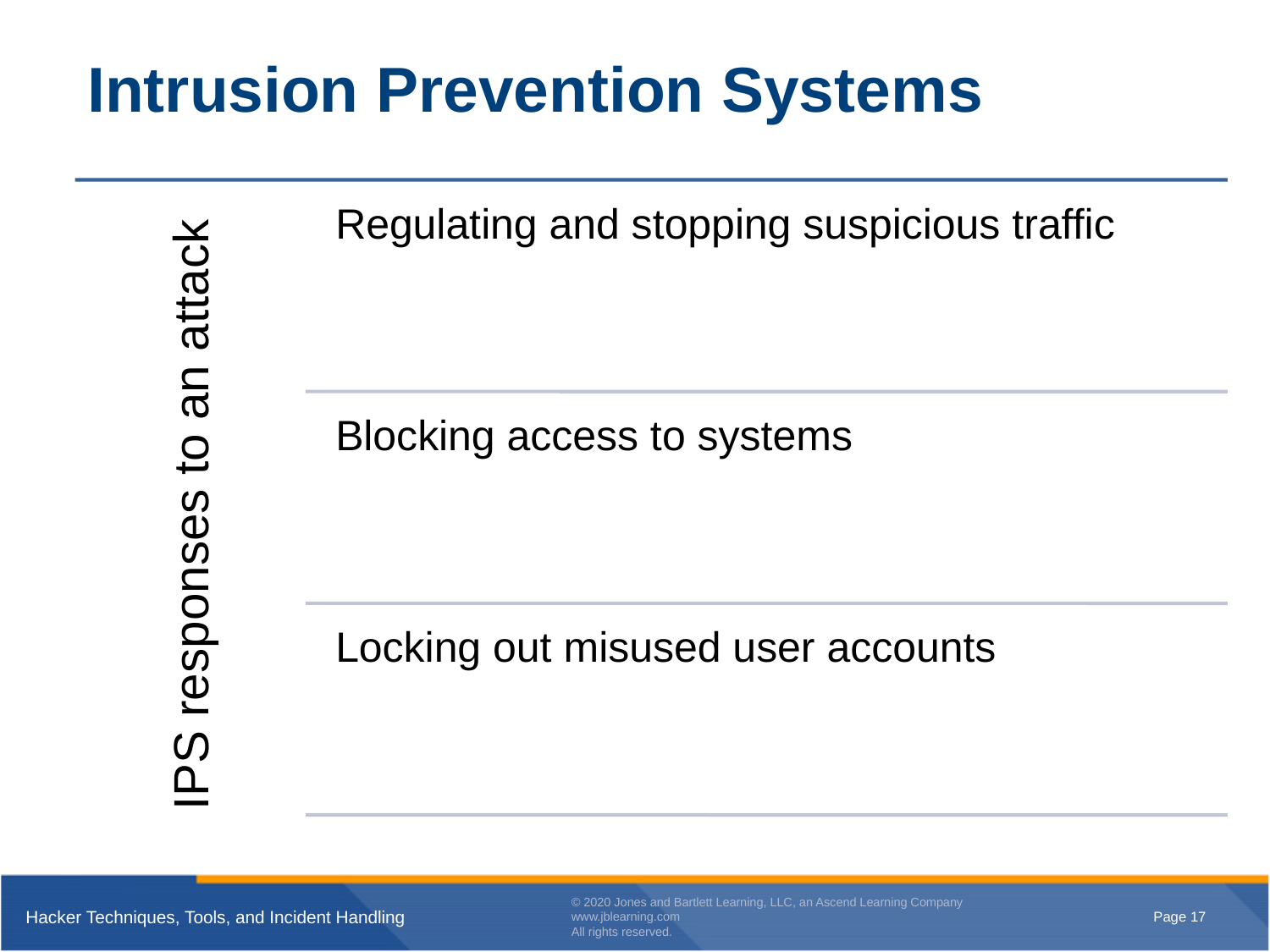

# Intrusion Prevention Systems

IPS responses to an attack
Regulating and stopping suspicious traffic
Blocking access to systems
Locking out misused user accounts